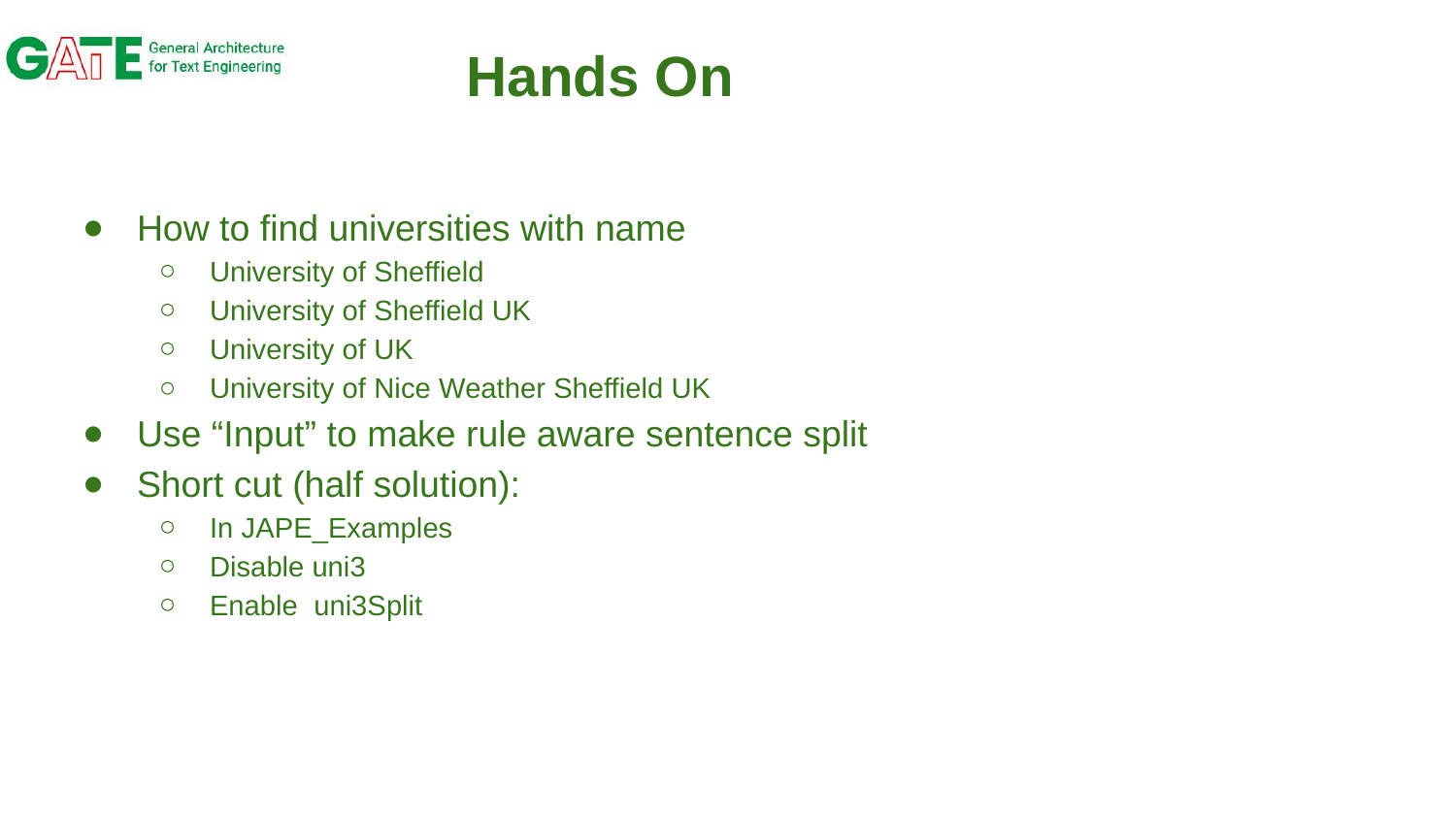

# Hands On
How to find universities with name
University of Sheffield
University of Sheffield UK
University of UK
University of Nice Weather Sheffield UK
Use “Input” to make rule aware sentence split
Short cut (half solution):
In JAPE_Examples
Disable uni3
Enable  uni3Split